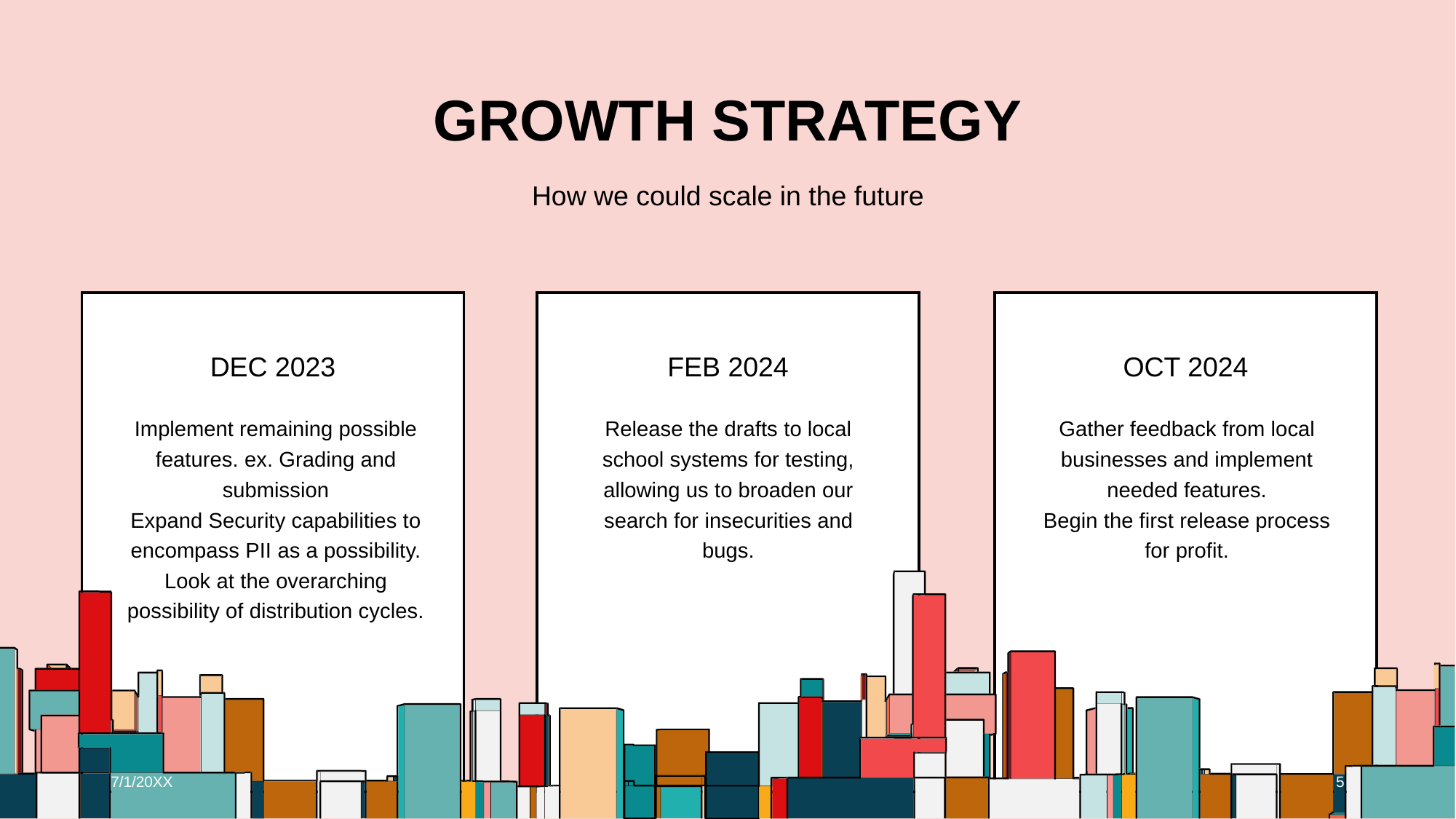

# GROWTH STRATEGY
How we could scale in the future
FEB 2024
OCT 2024
DEC 2023
Implement remaining possible features. ex. Grading and submission
Expand Security capabilities to encompass PII as a possibility.
Look at the overarching possibility of distribution cycles.

Release the drafts to local school systems for testing, allowing us to broaden our search for insecurities and bugs.

Gather feedback from local businesses and implement needed features.
Begin the first release process for profit.

7/1/20XX
5